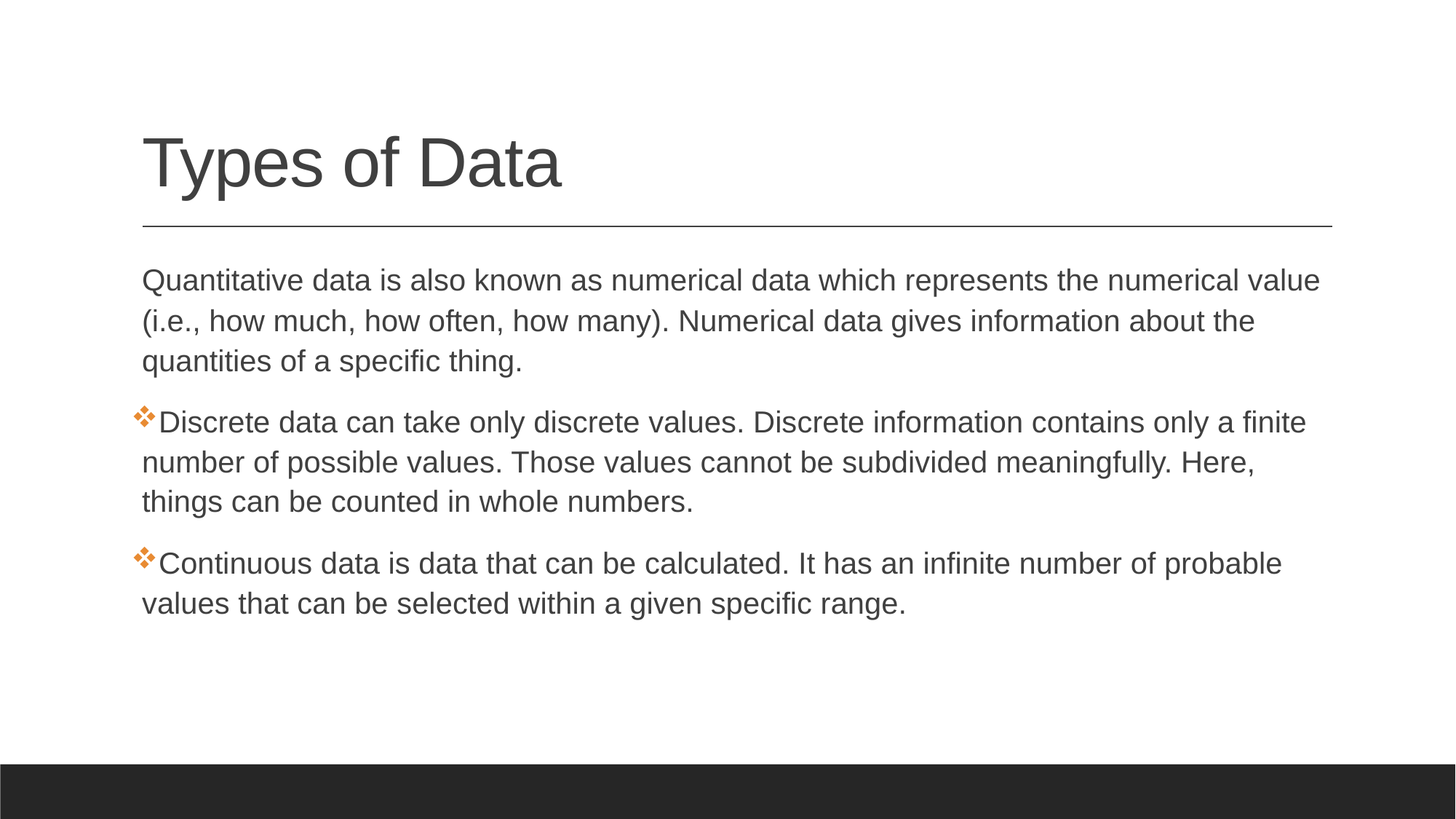

# Types of Data
Quantitative data is also known as numerical data which represents the numerical value (i.e., how much, how often, how many). Numerical data gives information about the quantities of a specific thing.
Discrete data can take only discrete values. Discrete information contains only a finite number of possible values. Those values cannot be subdivided meaningfully. Here, things can be counted in whole numbers.
Continuous data is data that can be calculated. It has an infinite number of probable values that can be selected within a given specific range.